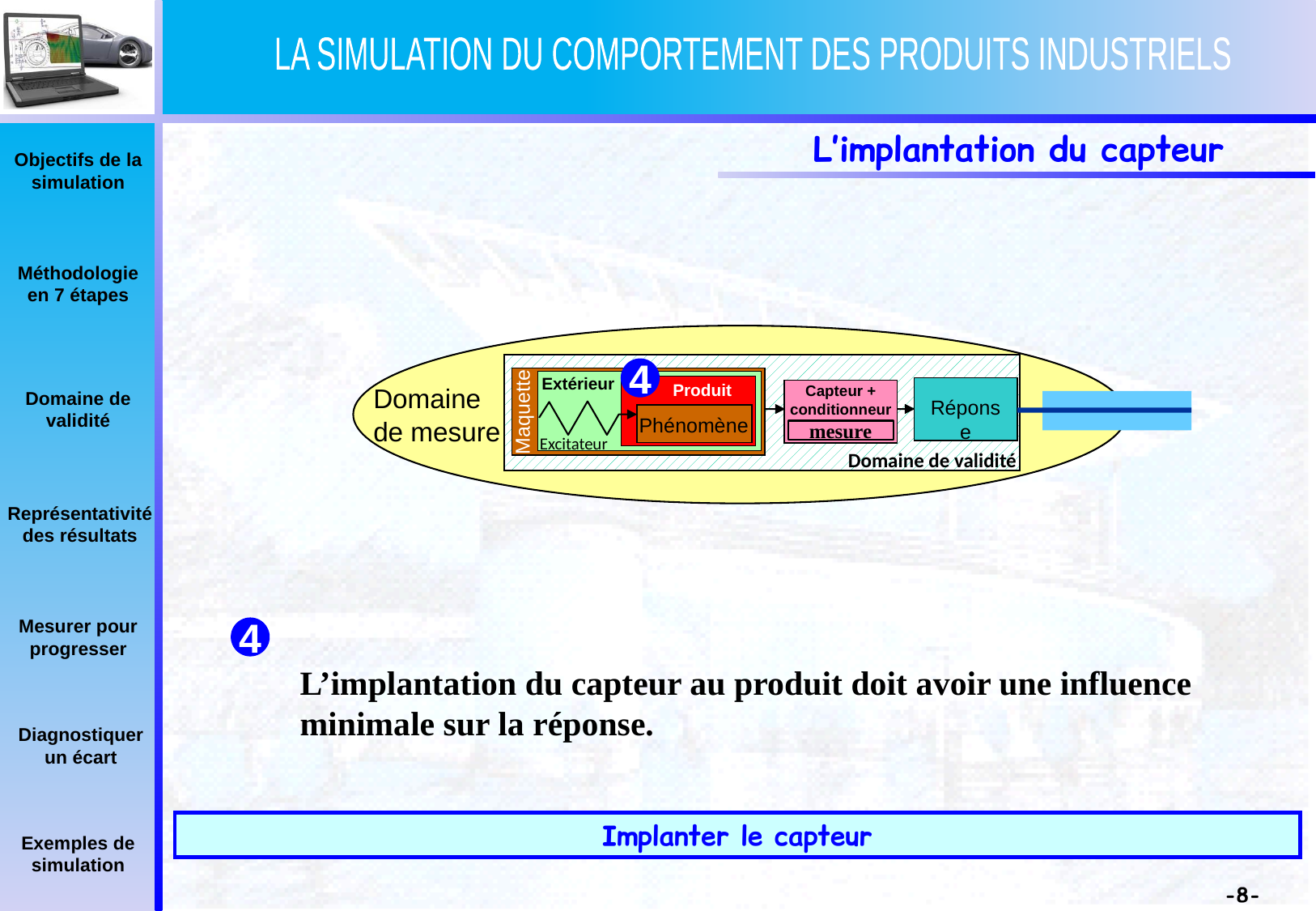

L’implantation du capteur

Domaine de mesure

Domaine de validité
4
Extérieur

Produit

Capteur + conditionneur

Réponse

Maquette

Phénomène

mesure
Excitateur
4
L’implantation du capteur au produit doit avoir une influence minimale sur la réponse.
Implanter le capteur